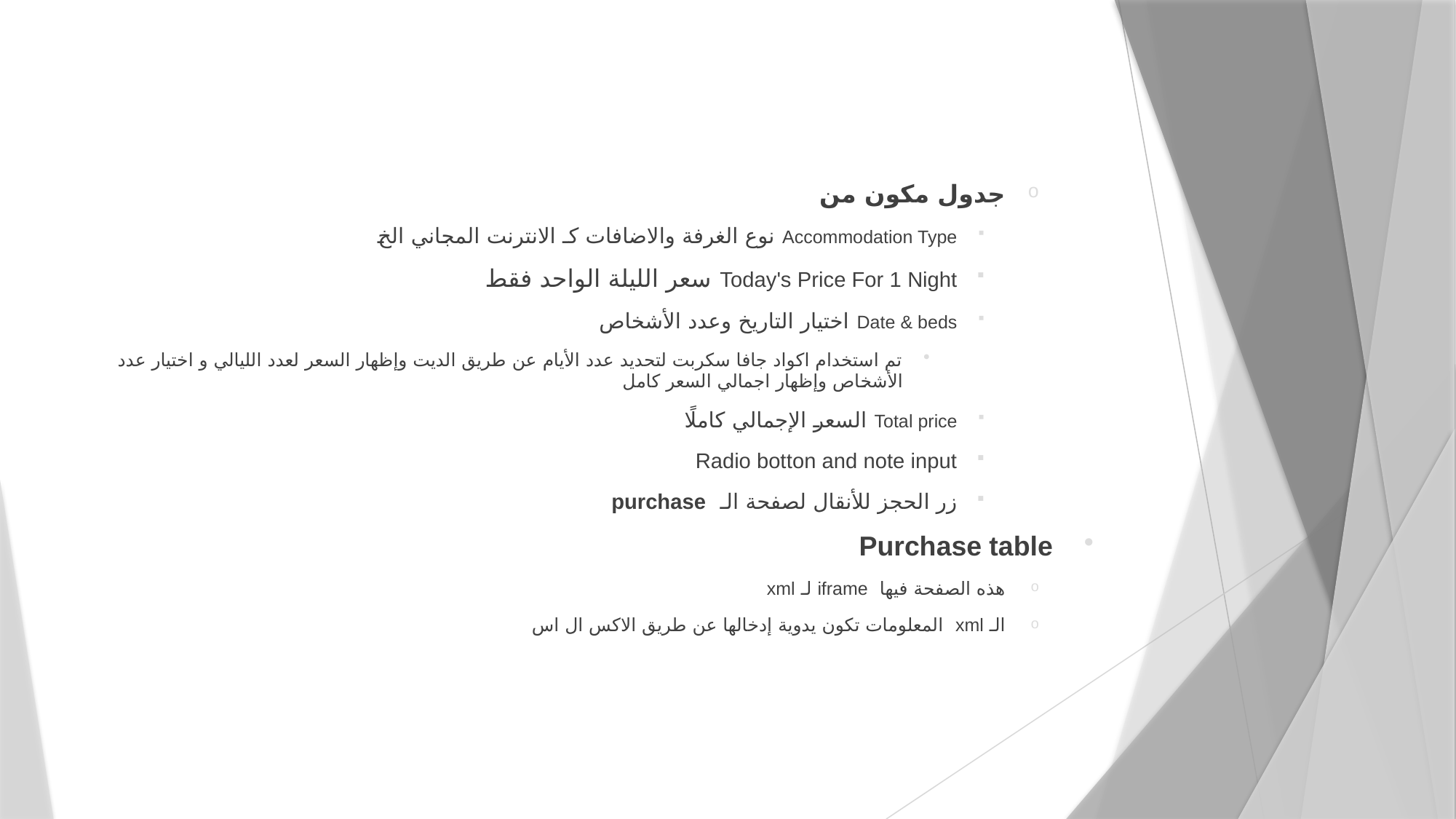

جدول مكون من
Accommodation Type نوع الغرفة والاضافات كـ الانترنت المجاني الخ
Today's Price For 1 Night سعر الليلة الواحد فقط
Date & beds اختيار التاريخ وعدد الأشخاص
تم استخدام اكواد جافا سكربت لتحديد عدد الأيام عن طريق الديت وإظهار السعر لعدد الليالي و اختيار عدد الأشخاص وإظهار اجمالي السعر كامل
Total price السعر الإجمالي كاملًا
Radio botton and note input
زر الحجز للأنقال لصفحة الـ  purchase
Purchase table
هذه الصفحة فيها  iframe لـ xml
الـ xml  المعلومات تكون يدوية إدخالها عن طريق الاكس ال اس